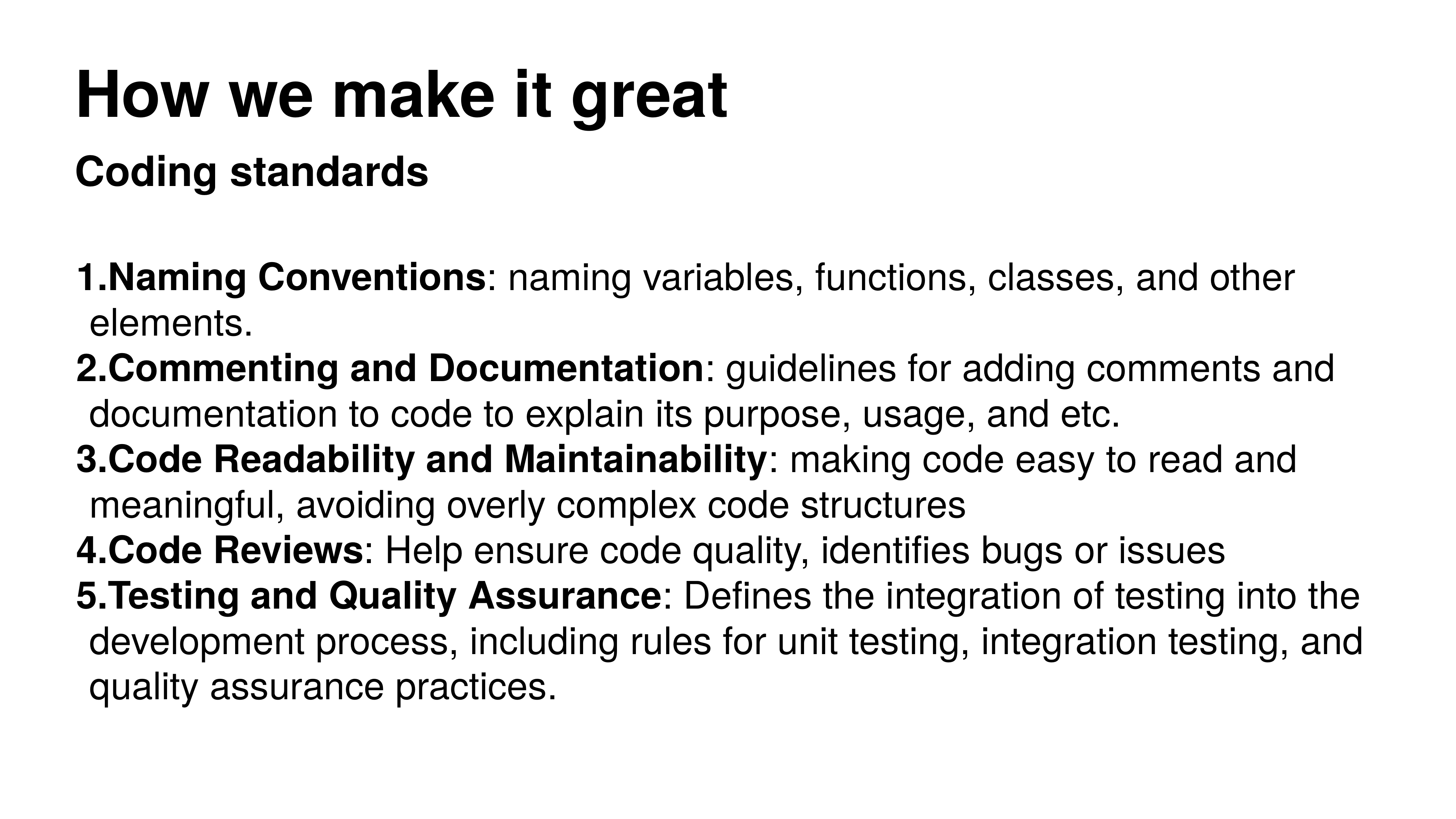

# How we make it great
Coding standards
Naming Conventions: naming variables, functions, classes, and other elements.
Commenting and Documentation: guidelines for adding comments and documentation to code to explain its purpose, usage, and etc.
Code Readability and Maintainability: making code easy to read and meaningful, avoiding overly complex code structures
Code Reviews: Help ensure code quality, identifies bugs or issues
Testing and Quality Assurance: Defines the integration of testing into the development process, including rules for unit testing, integration testing, and quality assurance practices.